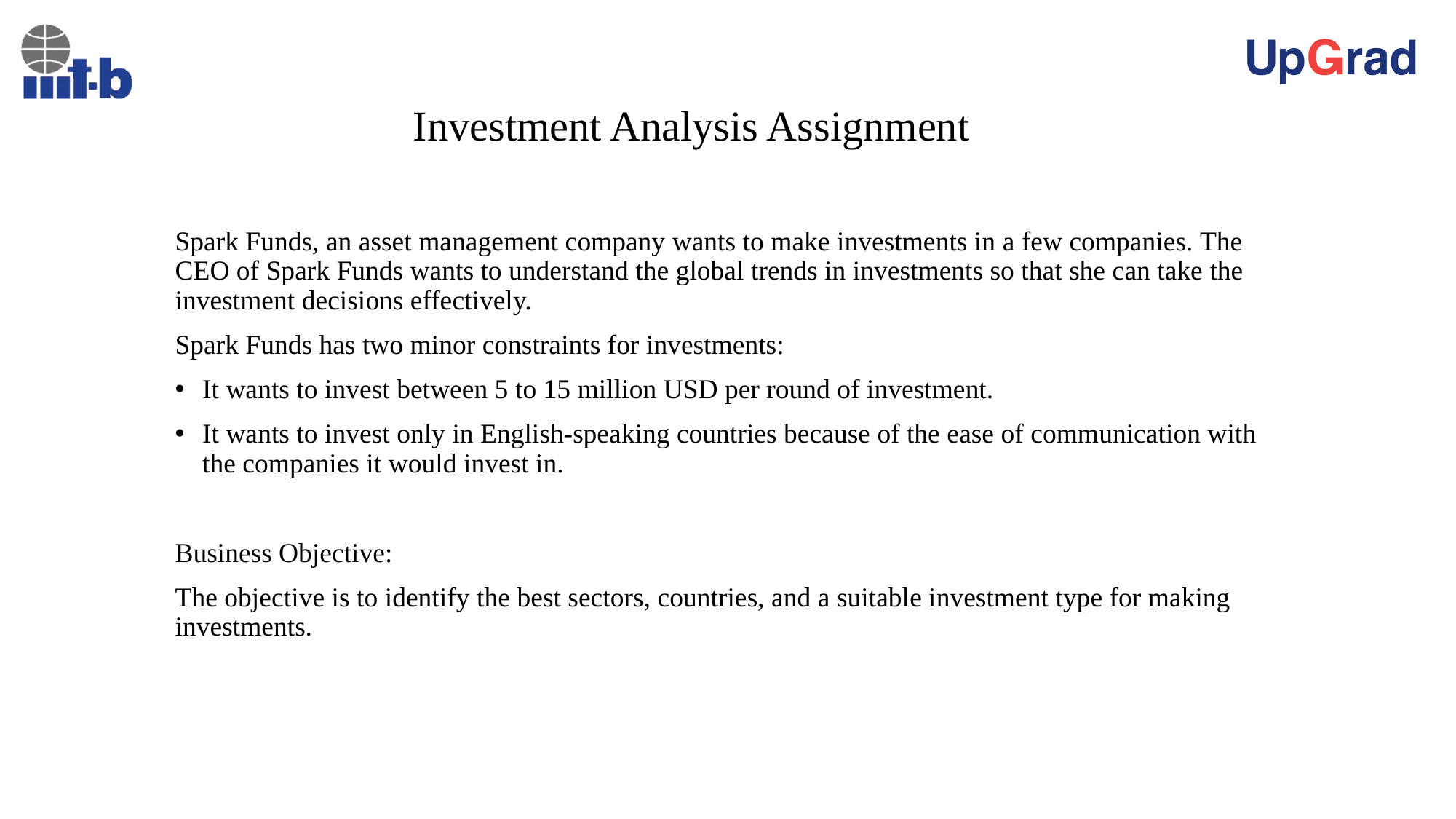

# Investment Analysis Assignment
Spark Funds, an asset management company wants to make investments in a few companies. The CEO of Spark Funds wants to understand the global trends in investments so that she can take the investment decisions effectively.
Spark Funds has two minor constraints for investments:
It wants to invest between 5 to 15 million USD per round of investment.
It wants to invest only in English-speaking countries because of the ease of communication with the companies it would invest in.

Business Objective:
The objective is to identify the best sectors, countries, and a suitable investment type for making investments.